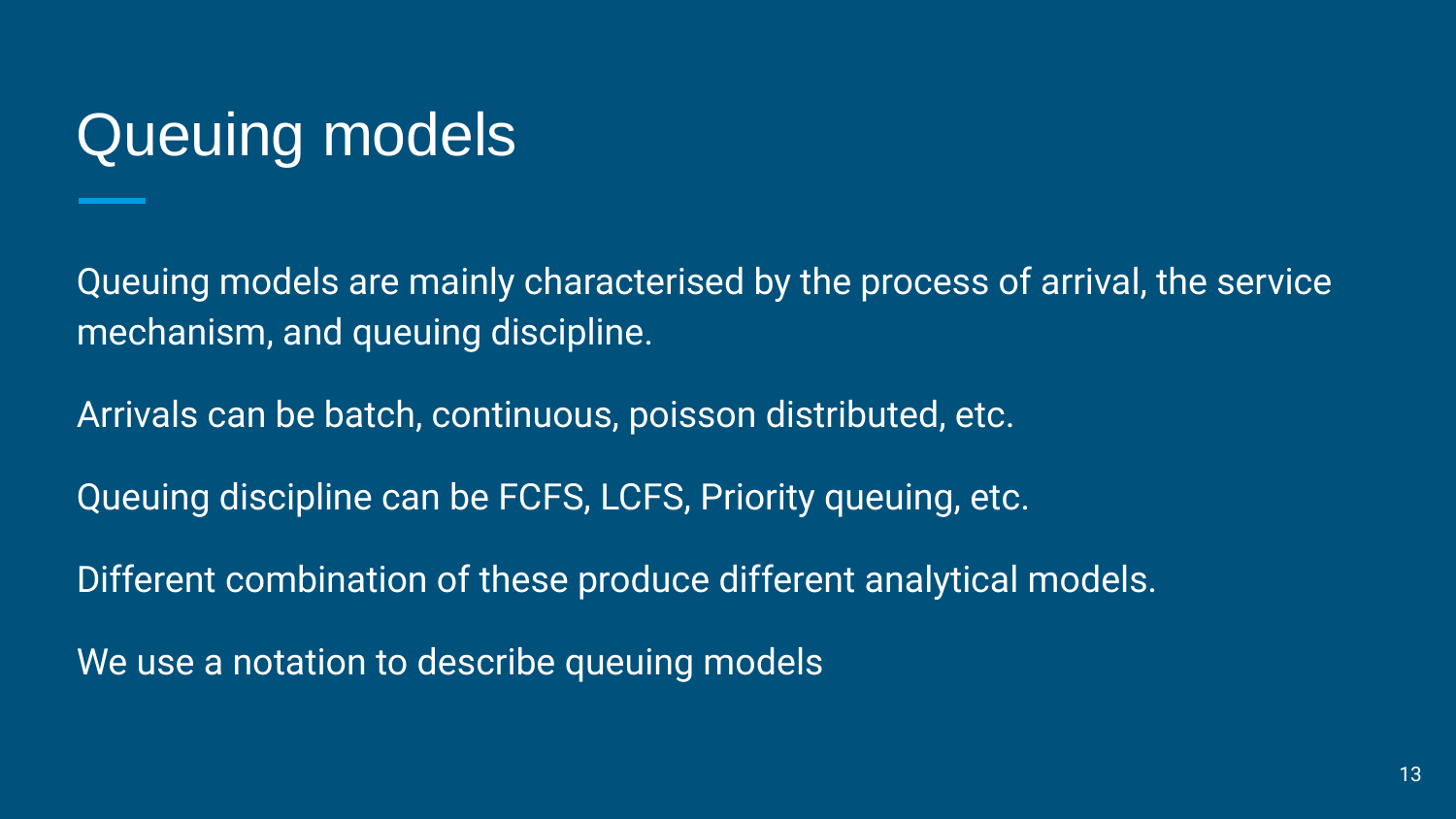

# Queuing models
Queuing models are mainly characterised by the process of arrival, the service mechanism, and queuing discipline.
Arrivals can be batch, continuous, poisson distributed, etc.
Queuing discipline can be FCFS, LCFS, Priority queuing, etc.
Different combination of these produce different analytical models.
We use a notation to describe queuing models

13